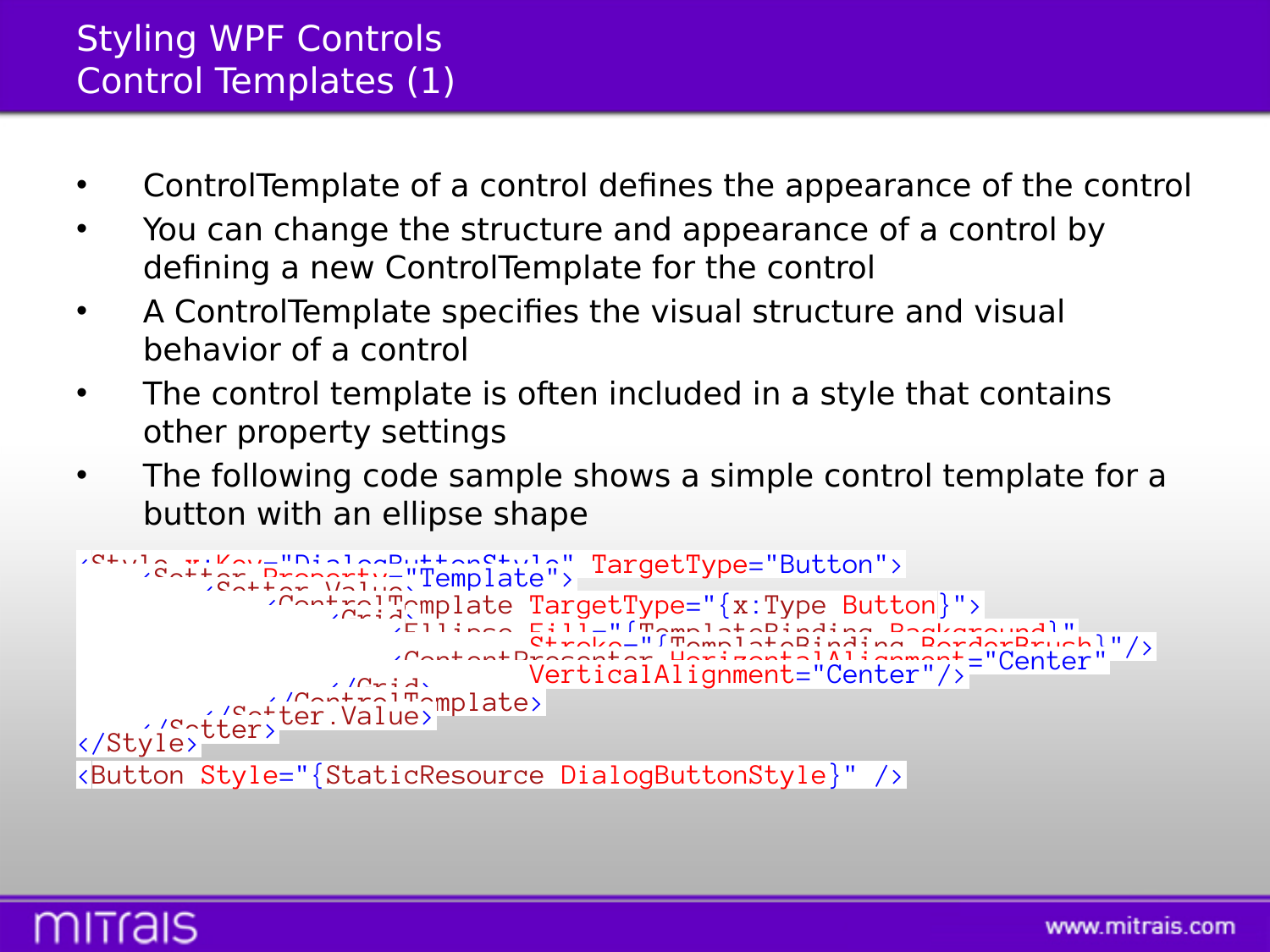

# Styling WPF Controls Control Templates (1)
ControlTemplate of a control defines the appearance of the control
You can change the structure and appearance of a control by defining a new ControlTemplate for the control
A ControlTemplate specifies the visual structure and visual behavior of a control
The control template is often included in a style that contains other property settings
The following code sample shows a simple control template for a button with an ellipse shape

<Style x:Key="DialogButtonStyle" TargetType="Button">
    <Setter Property="Template">
        <Setter.Value>
            <ControlTemplate TargetType="{x:Type Button}">
                <Grid>
                    <Ellipse Fill="{TemplateBinding Background}"
                             Stroke="{TemplateBinding BorderBrush}"/>
                    <ContentPresenter HorizontalAlignment="Center"
                             VerticalAlignment="Center"/>
                </Grid>
            </ControlTemplate>
        </Setter.Value>
    </Setter>
</Style>

<Button Style="{StaticResource DialogButtonStyle}" />